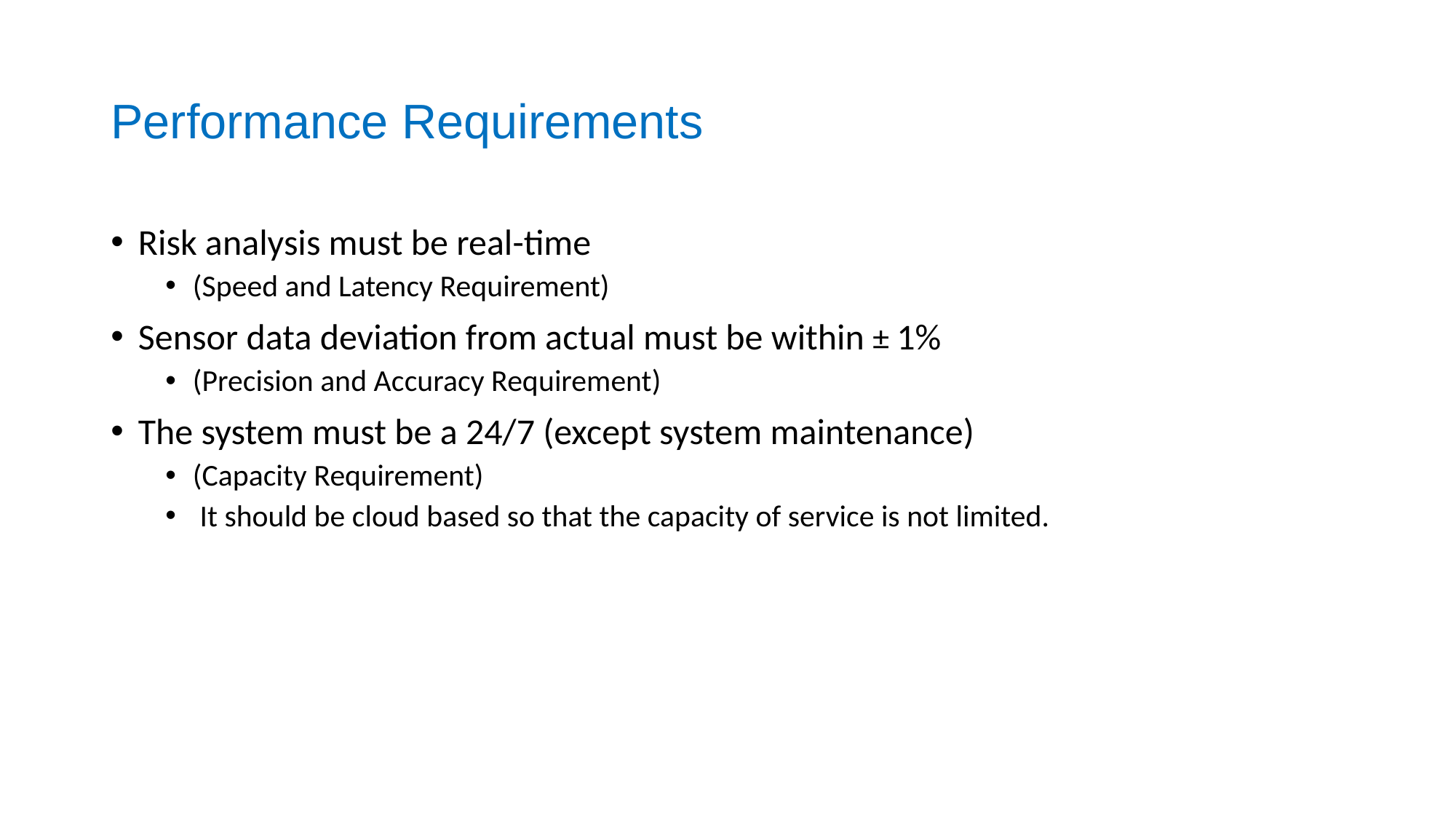

# Performance Requirements
Risk analysis must be real-time
(Speed and Latency Requirement)
Sensor data deviation from actual must be within ± 1%
(Precision and Accuracy Requirement)
The system must be a 24/7 (except system maintenance)
(Capacity Requirement)
 It should be cloud based so that the capacity of service is not limited.